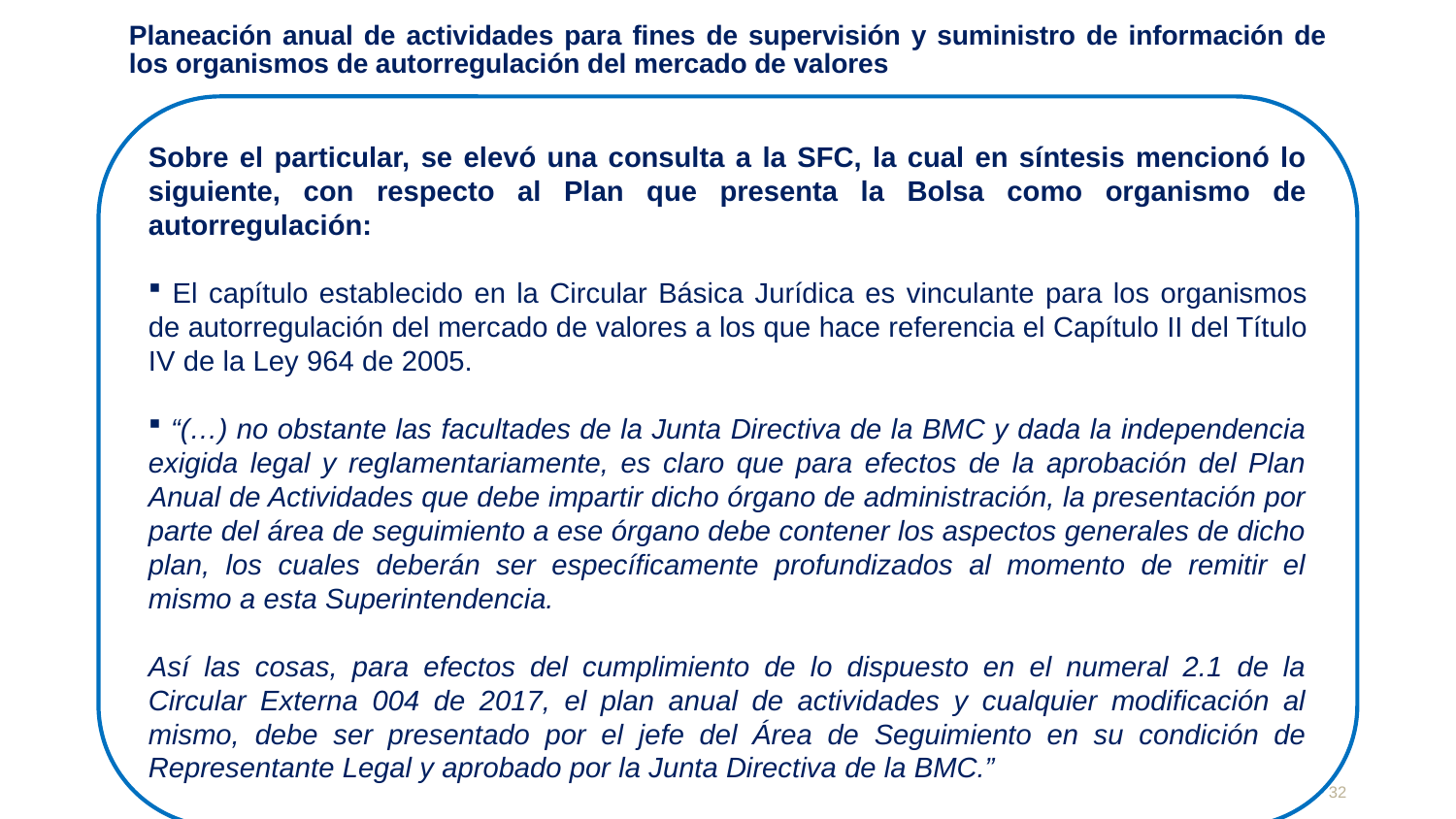

# Planeación anual de actividades para fines de supervisión y suministro de información de los organismos de autorregulación del mercado de valores
Sobre el particular, se elevó una consulta a la SFC, la cual en síntesis mencionó lo siguiente, con respecto al Plan que presenta la Bolsa como organismo de autorregulación:

 El capítulo establecido en la Circular Básica Jurídica es vinculante para los organismos de autorregulación del mercado de valores a los que hace referencia el Capítulo II del Título IV de la Ley 964 de 2005.

 “(…) no obstante las facultades de la Junta Directiva de la BMC y dada la independencia exigida legal y reglamentariamente, es claro que para efectos de la aprobación del Plan Anual de Actividades que debe impartir dicho órgano de administración, la presentación por parte del área de seguimiento a ese órgano debe contener los aspectos generales de dicho plan, los cuales deberán ser específicamente profundizados al momento de remitir el mismo a esta Superintendencia.

Así las cosas, para efectos del cumplimiento de lo dispuesto en el numeral 2.1 de la Circular Externa 004 de 2017, el plan anual de actividades y cualquier modificación al mismo, debe ser presentado por el jefe del Área de Seguimiento en su condición de Representante Legal y aprobado por la Junta Directiva de la BMC.”